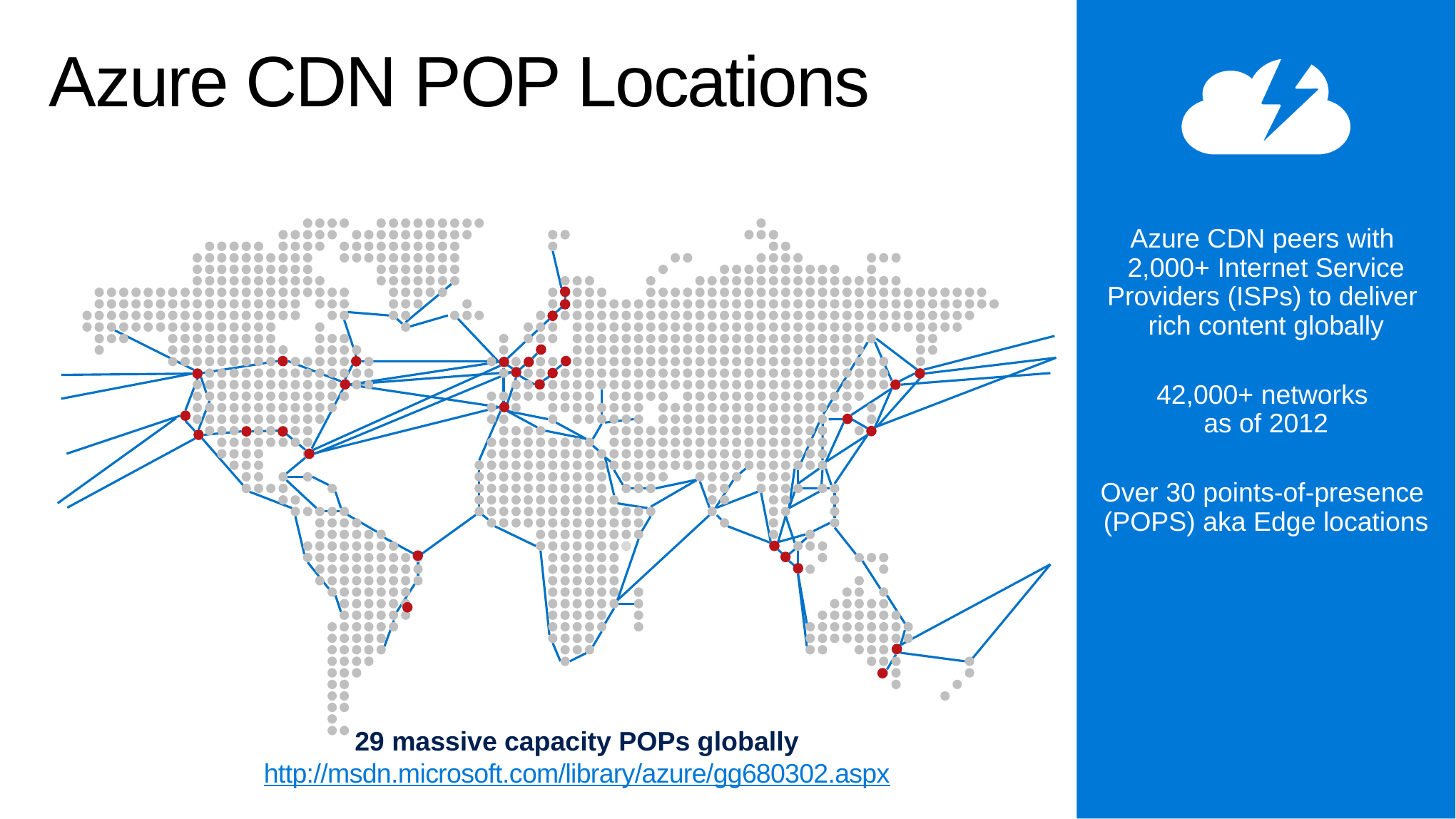

# Azure CDN POP Locations

Azure CDN peers with
2,000+ Internet Service Providers (ISPs) to deliver
rich content globally

42,000+ networks
as of 2012

Over 30 points-of-presence
(POPS) aka Edge locations

29 massive capacity POPs globally
http://msdn.microsoft.com/library/azure/gg680302.aspx